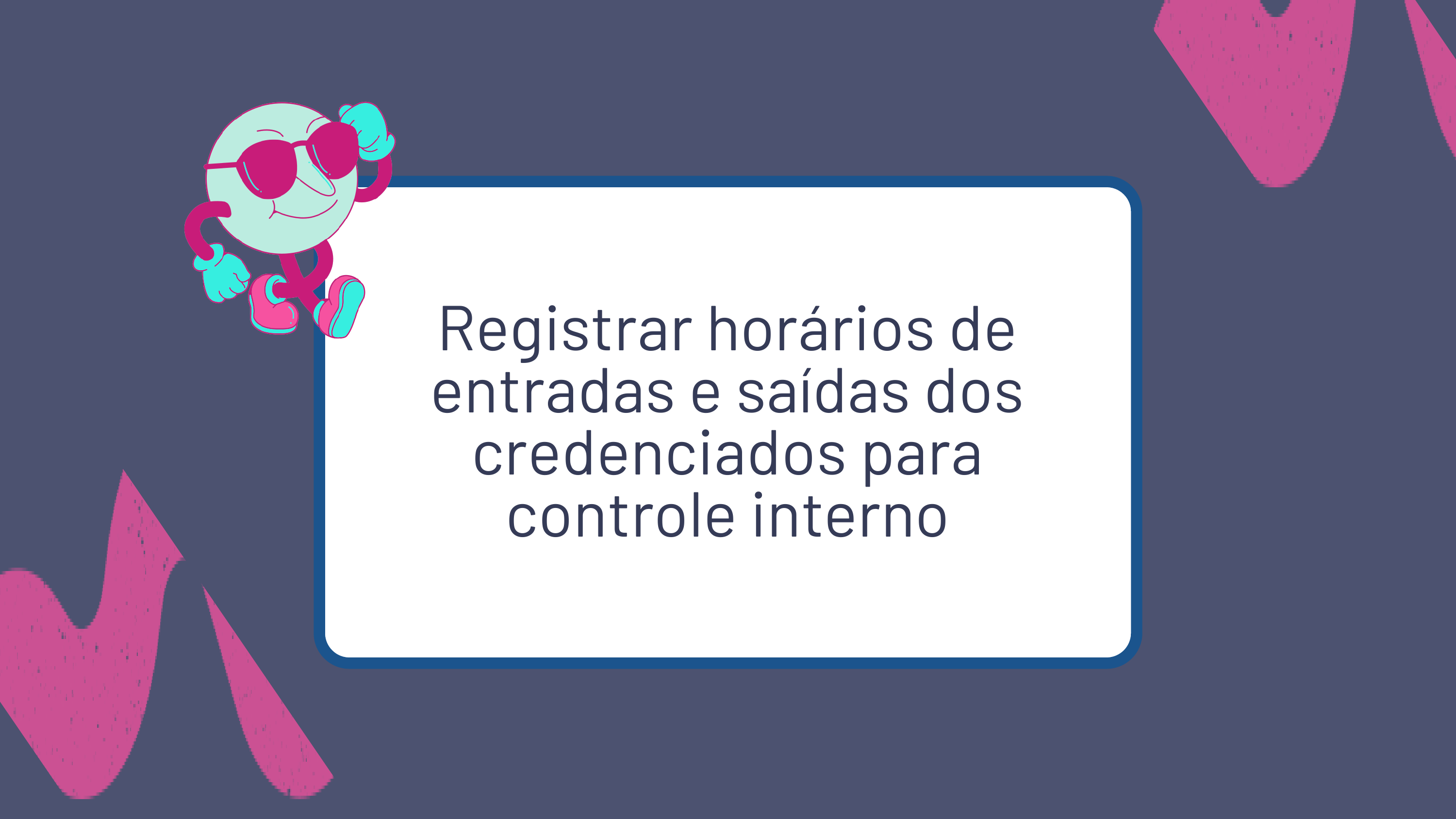

Registrar horários de entradas e saídas dos credenciados para controle interno